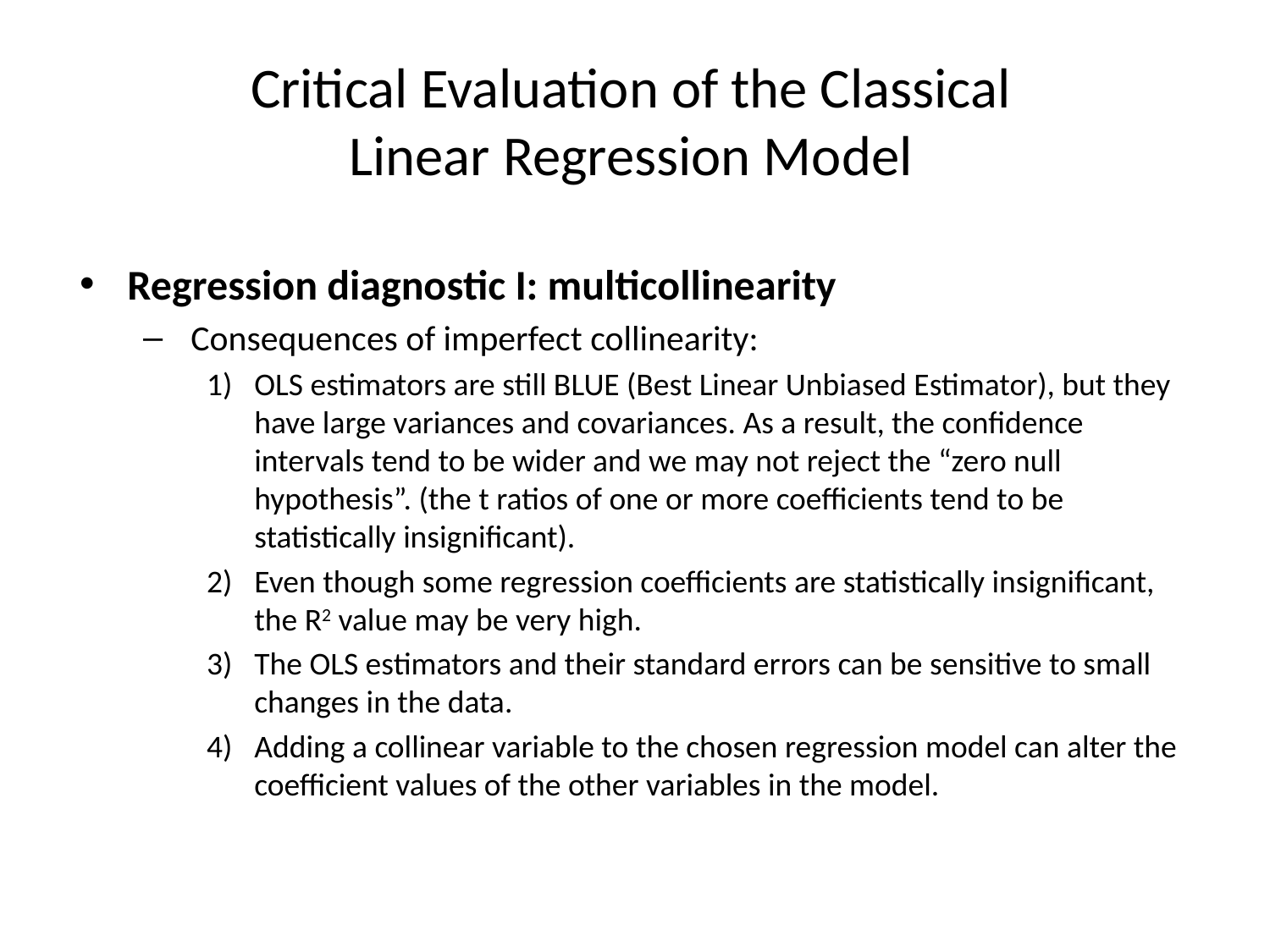

# Critical Evaluation of the Classical Linear Regression Model
Regression diagnostic I: multicollinearity
 Consequences of imperfect collinearity:
OLS estimators are still BLUE (Best Linear Unbiased Estimator), but they have large variances and covariances. As a result, the confidence intervals tend to be wider and we may not reject the “zero null hypothesis”. (the t ratios of one or more coefficients tend to be statistically insignificant).
Even though some regression coefficients are statistically insignificant, the R2 value may be very high.
The OLS estimators and their standard errors can be sensitive to small changes in the data.
Adding a collinear variable to the chosen regression model can alter the coefficient values of the other variables in the model.